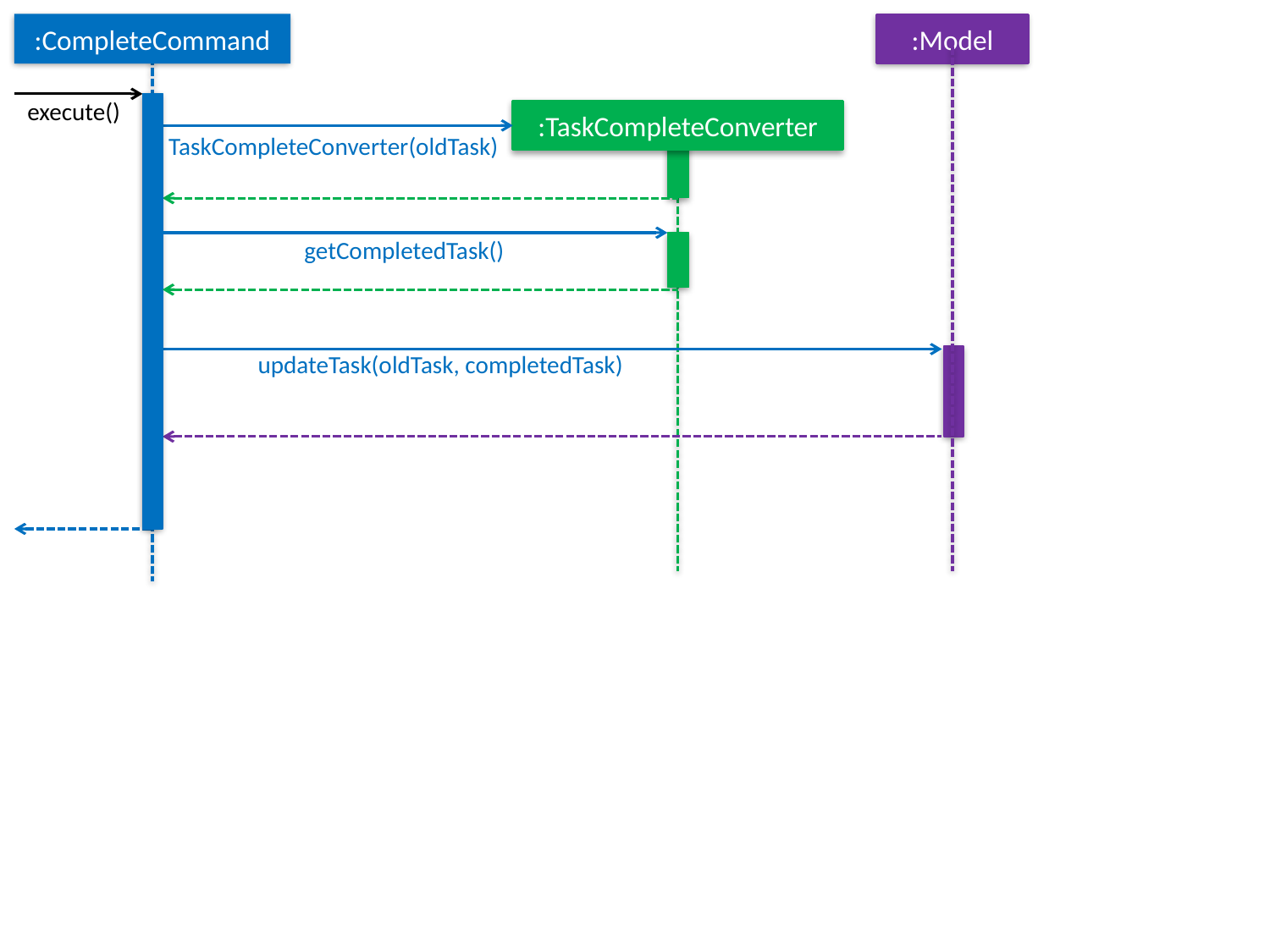

:CompleteCommand
:Model

execute()
:TaskCompleteConverter
TaskCompleteConverter(oldTask)

getCompletedTask()

updateTask(oldTask, completedTask)